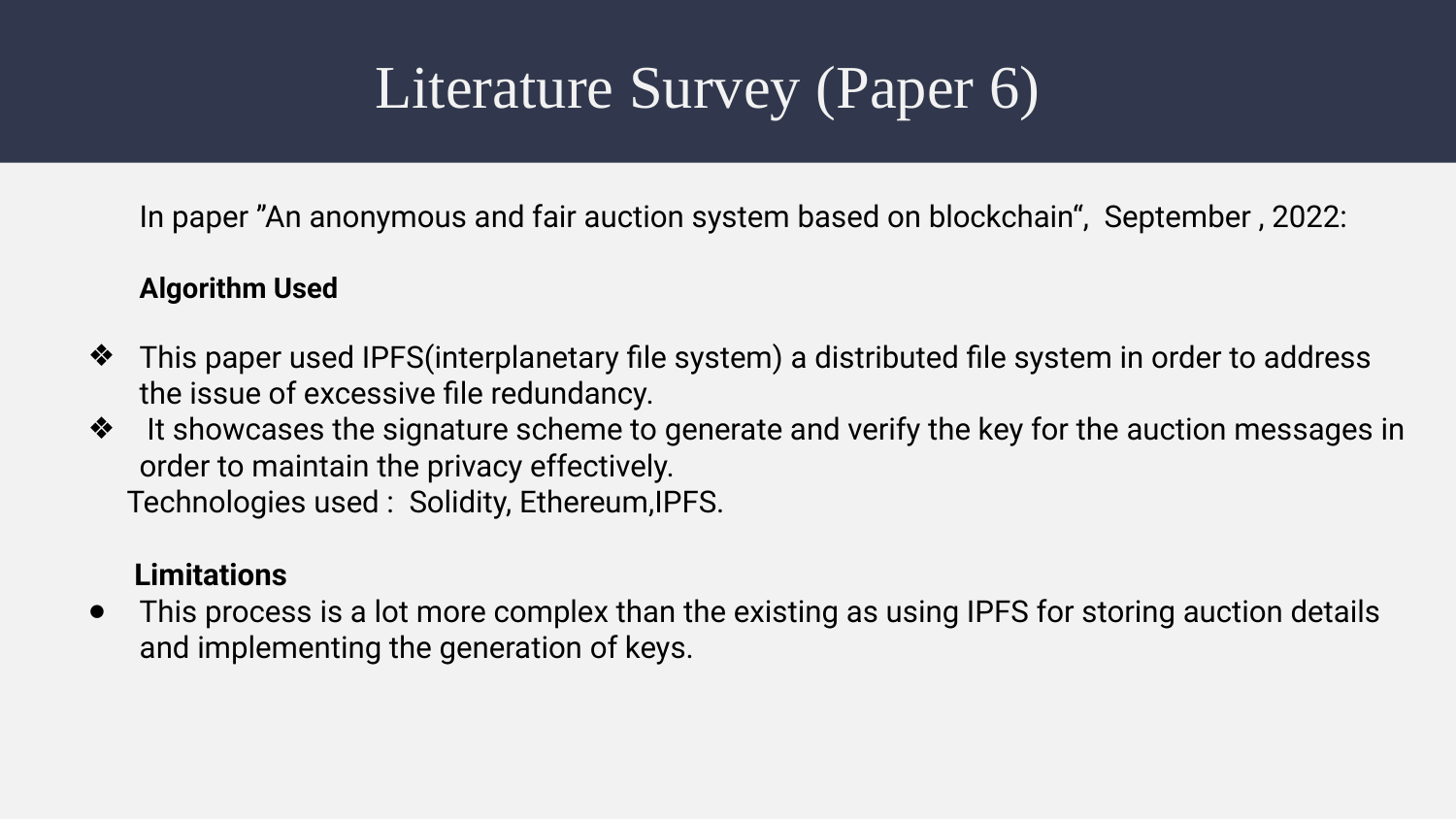

# Literature Survey (Paper 6)
In paper ”An anonymous and fair auction system based on blockchain“,  September , 2022:

Algorithm Used

This paper used IPFS(interplanetary file system) a distributed file system in order to address the issue of excessive file redundancy.
 It showcases the signature scheme to generate and verify the key for the auction messages in order to maintain the privacy effectively.
        Technologies used :  Solidity, Ethereum,IPFS.

         Limitations
This process is a lot more complex than the existing as using IPFS for storing auction details and implementing the generation of keys.